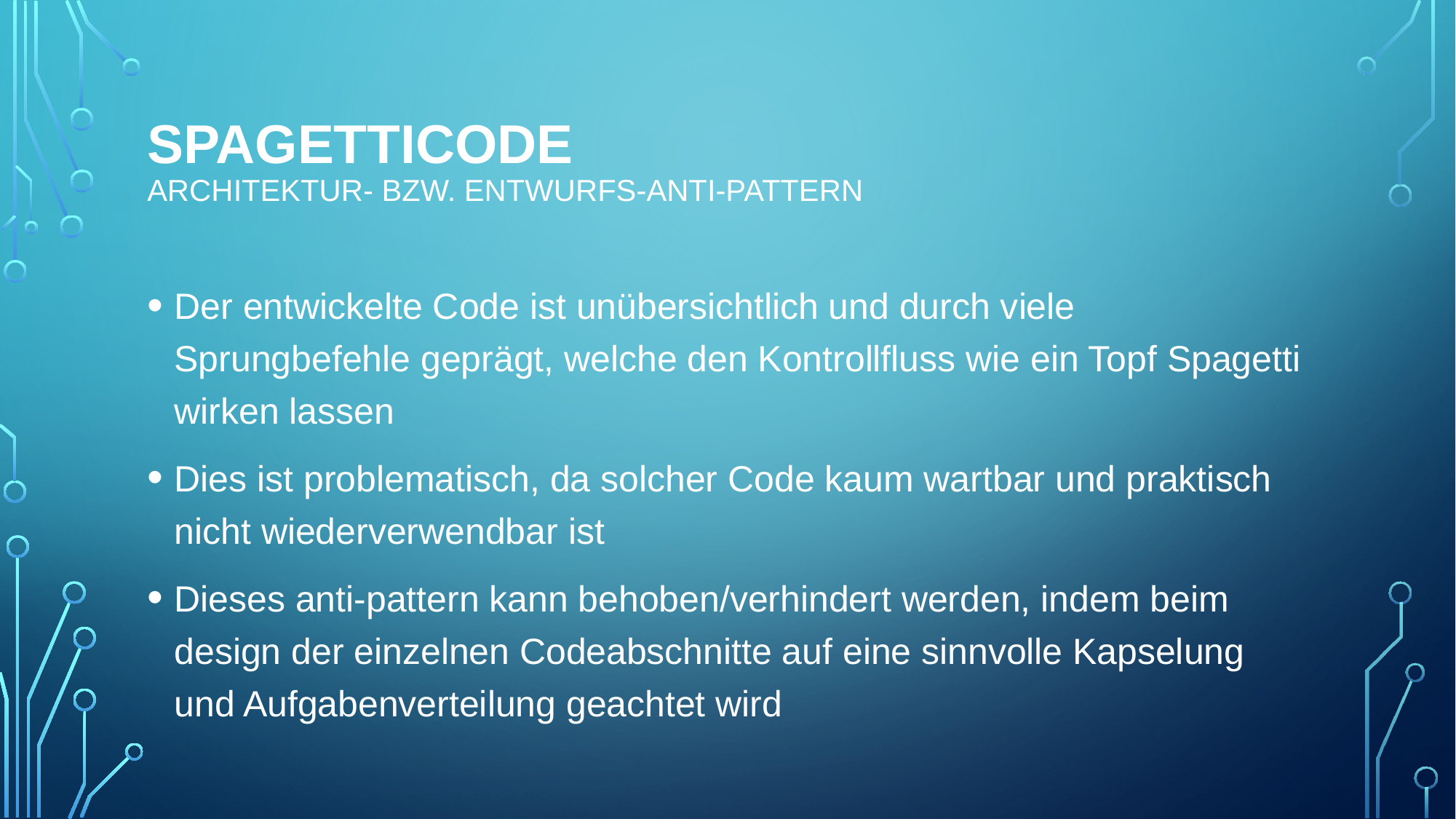

# SpagettiCode Architektur- bzw. Entwurfs-Anti-Pattern
Der entwickelte Code ist unübersichtlich und durch viele Sprungbefehle geprägt, welche den Kontrollfluss wie ein Topf Spagetti wirken lassen
Dies ist problematisch, da solcher Code kaum wartbar und praktisch nicht wiederverwendbar ist
Dieses anti-pattern kann behoben/verhindert werden, indem beim design der einzelnen Codeabschnitte auf eine sinnvolle Kapselung und Aufgabenverteilung geachtet wird